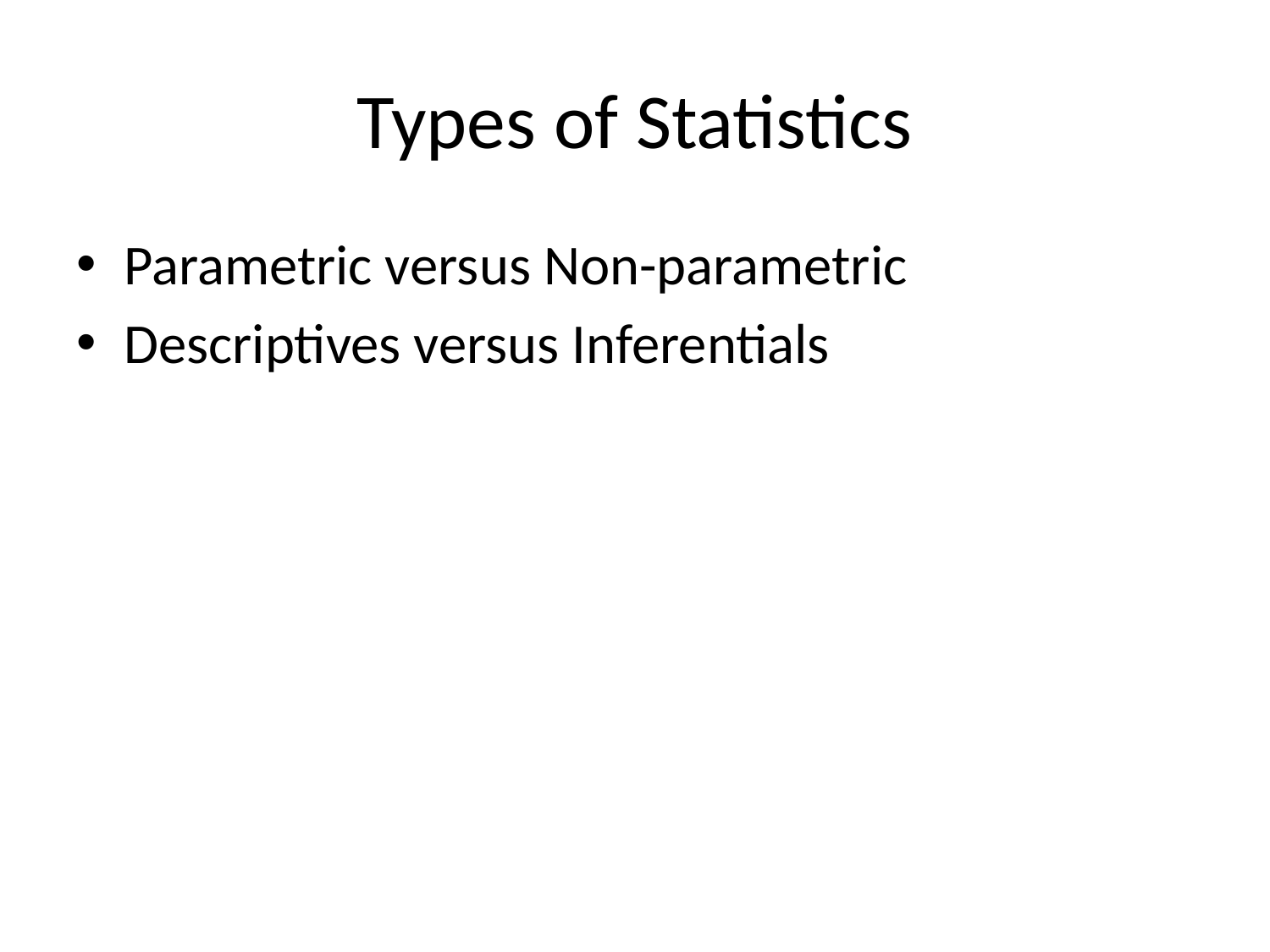

# Types of Statistics
Parametric versus Non-parametric
Descriptives versus Inferentials